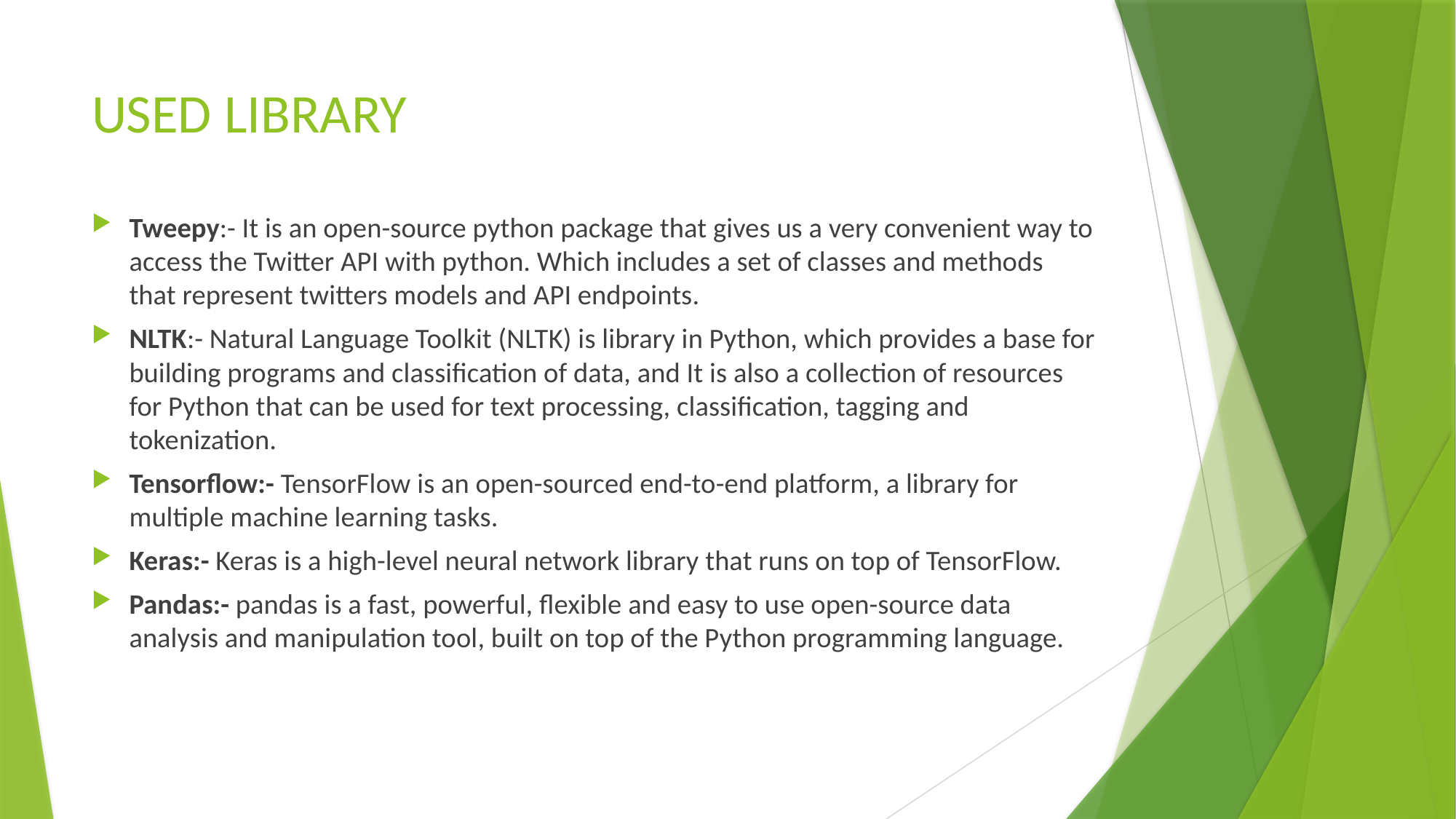

# USED LIBRARY
Tweepy:- It is an open-source python package that gives us a very convenient way to access the Twitter API with python. Which includes a set of classes and methods that represent twitters models and API endpoints.
NLTK:- Natural Language Toolkit (NLTK) is library in Python, which provides a base for building programs and classification of data, and It is also a collection of resources for Python that can be used for text processing, classification, tagging and tokenization.
Tensorflow:- TensorFlow is an open-sourced end-to-end platform, a library for multiple machine learning tasks.
Keras:- Keras is a high-level neural network library that runs on top of TensorFlow.
Pandas:- pandas is a fast, powerful, flexible and easy to use open-source data analysis and manipulation tool, built on top of the Python programming language.